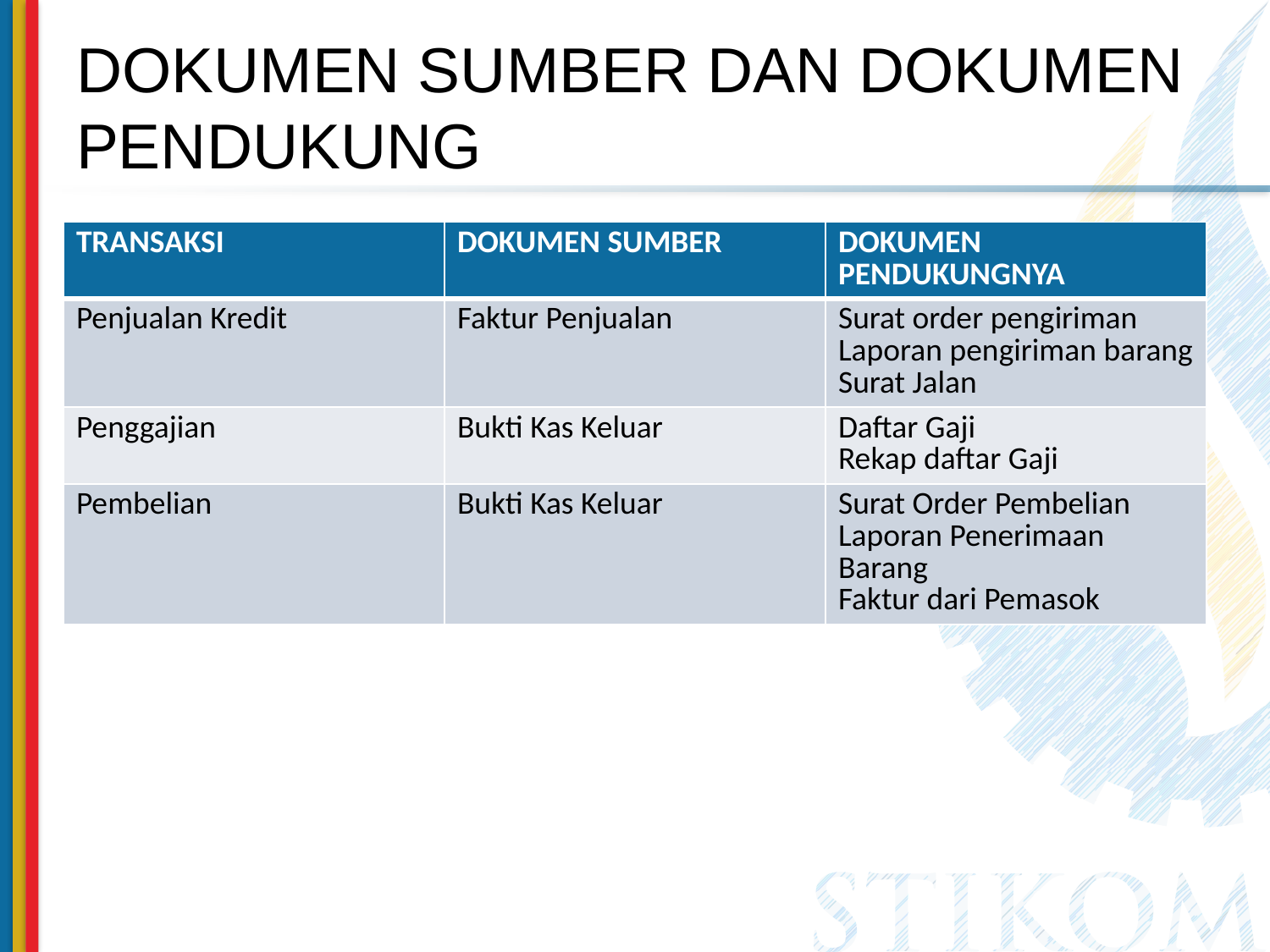

# DOKUMEN SUMBER DAN DOKUMEN PENDUKUNG
| TRANSAKSI | DOKUMEN SUMBER | DOKUMEN PENDUKUNGNYA |
| --- | --- | --- |
| Penjualan Kredit | Faktur Penjualan | Surat order pengiriman Laporan pengiriman barang Surat Jalan |
| Penggajian | Bukti Kas Keluar | Daftar Gaji Rekap daftar Gaji |
| Pembelian | Bukti Kas Keluar | Surat Order Pembelian Laporan Penerimaan Barang Faktur dari Pemasok |